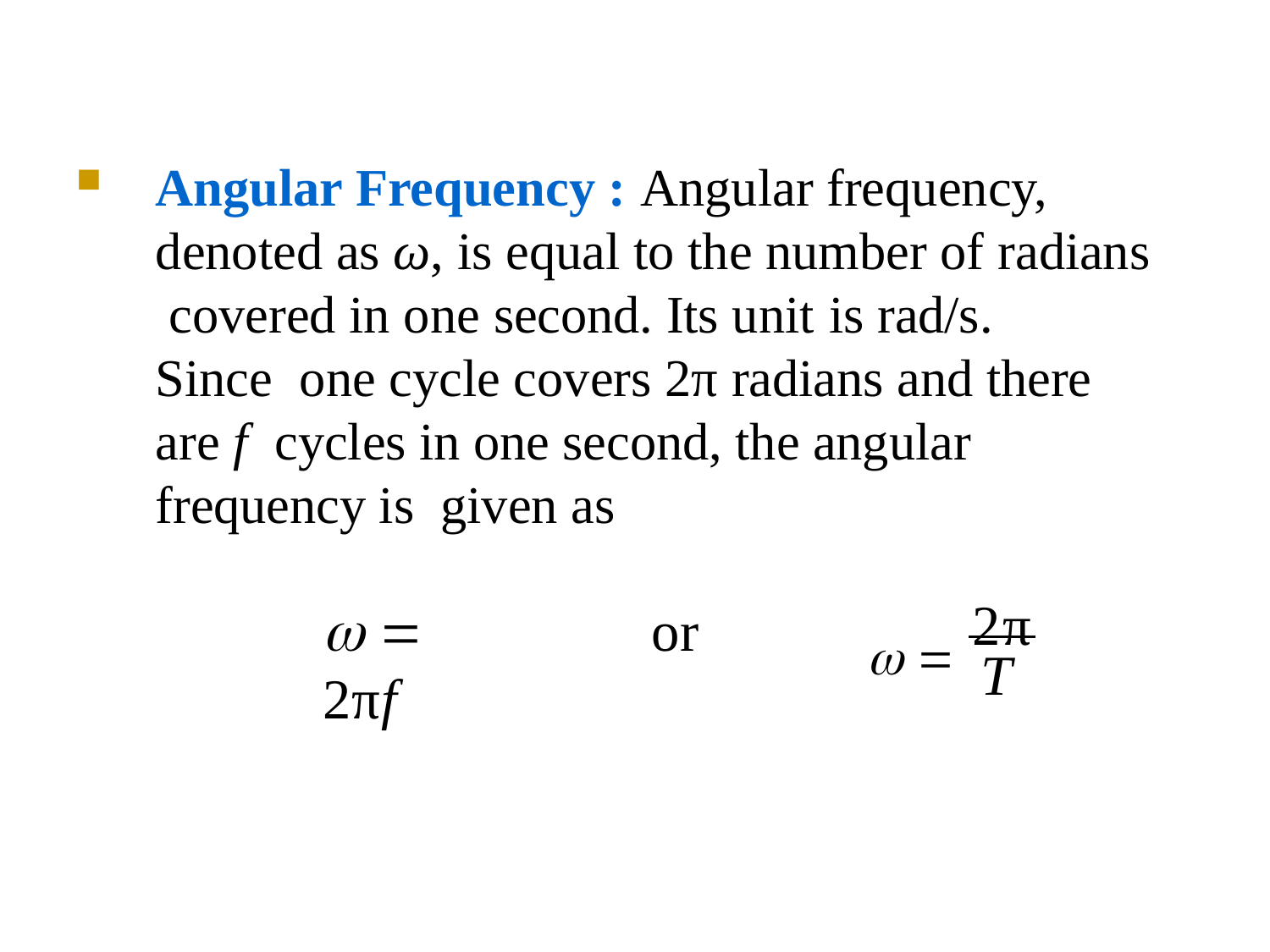

Angular Frequency : Angular frequency,  denoted as ω, is equal to the number of radians  covered in one second. Its unit is rad/s.	Since  one cycle covers 2π radians and there are f  cycles in one second, the angular frequency is  given as
ω = 2π
ω = 2πf
or
T